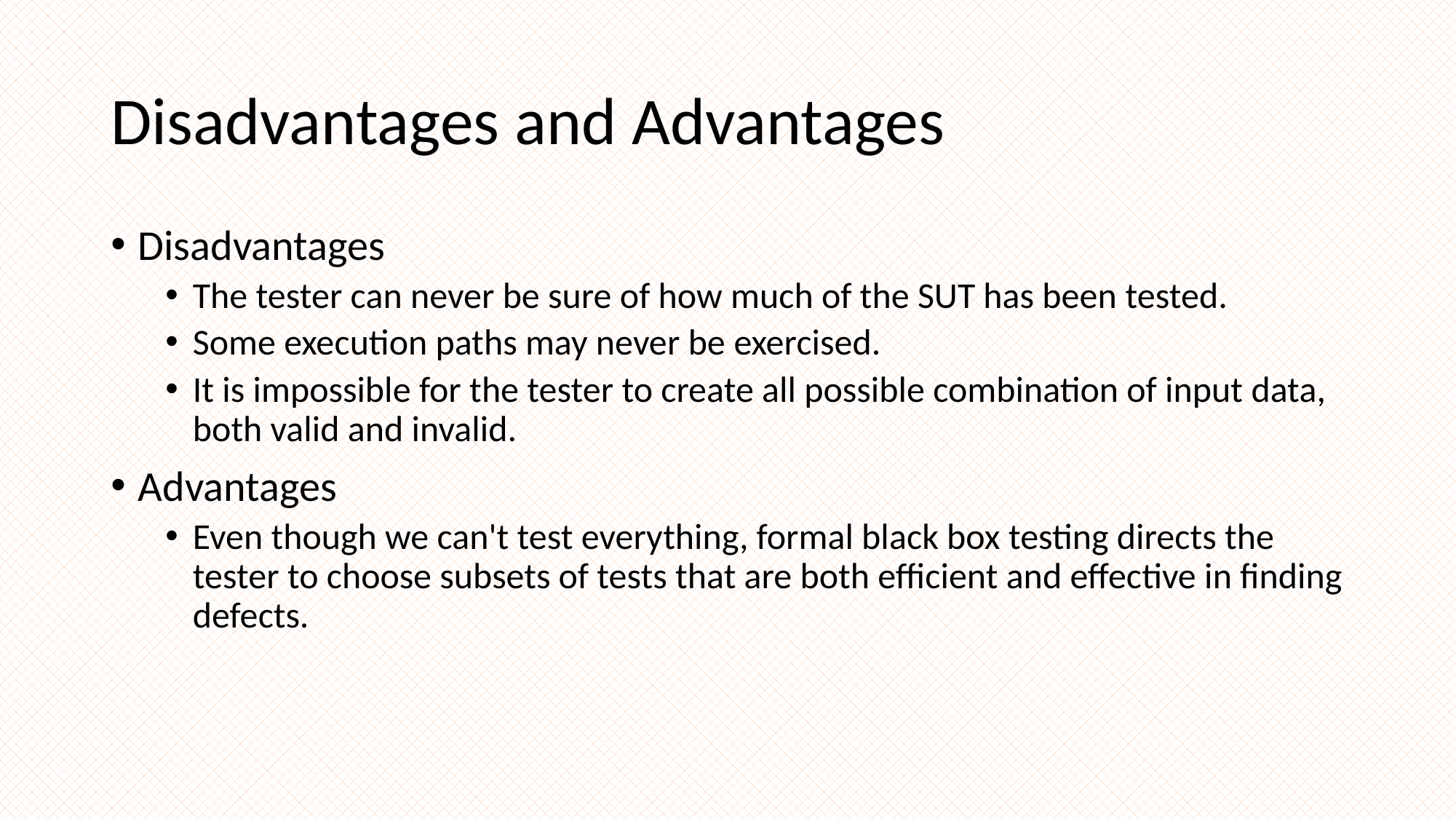

# Disadvantages and Advantages
Disadvantages
The tester can never be sure of how much of the SUT has been tested.
Some execution paths may never be exercised.
It is impossible for the tester to create all possible combination of input data, both valid and invalid.
Advantages
Even though we can't test everything, formal black box testing directs the tester to choose subsets of tests that are both efficient and effective in finding defects.